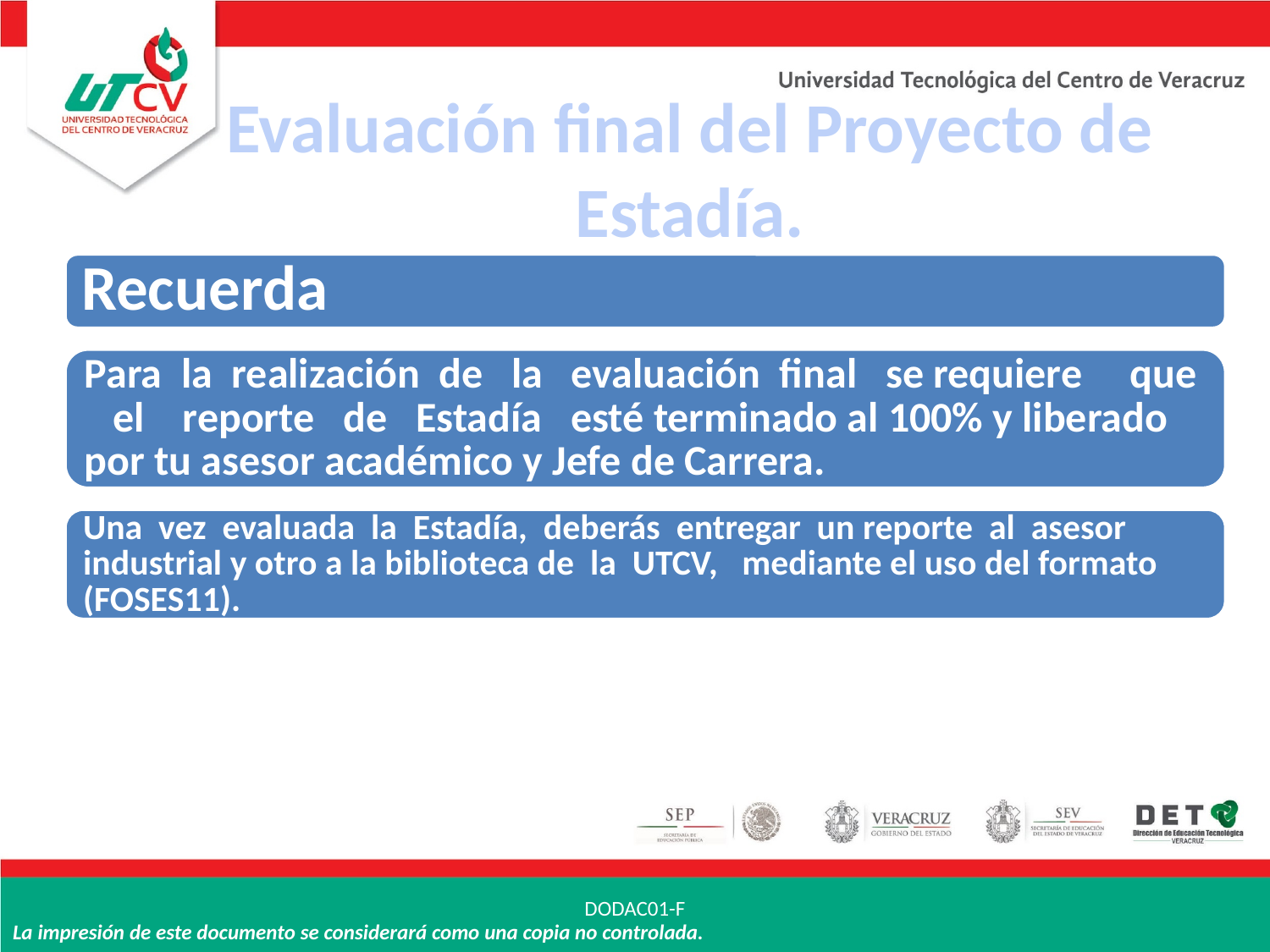

Evaluación final del Proyecto de Estadía.
Recuerda
Para  la  realización  de   la   evaluación  final   se requiere     que    el    reporte   de   Estadía   esté terminado al 100% y liberado por tu asesor académico y Jefe de Carrera.
Una  vez  evaluada  la  Estadía,  deberás  entregar  un reporte  al  asesor industrial y otro a la biblioteca de  la  UTCV,   mediante el uso del formato (FOSES11).
DODAC01-F